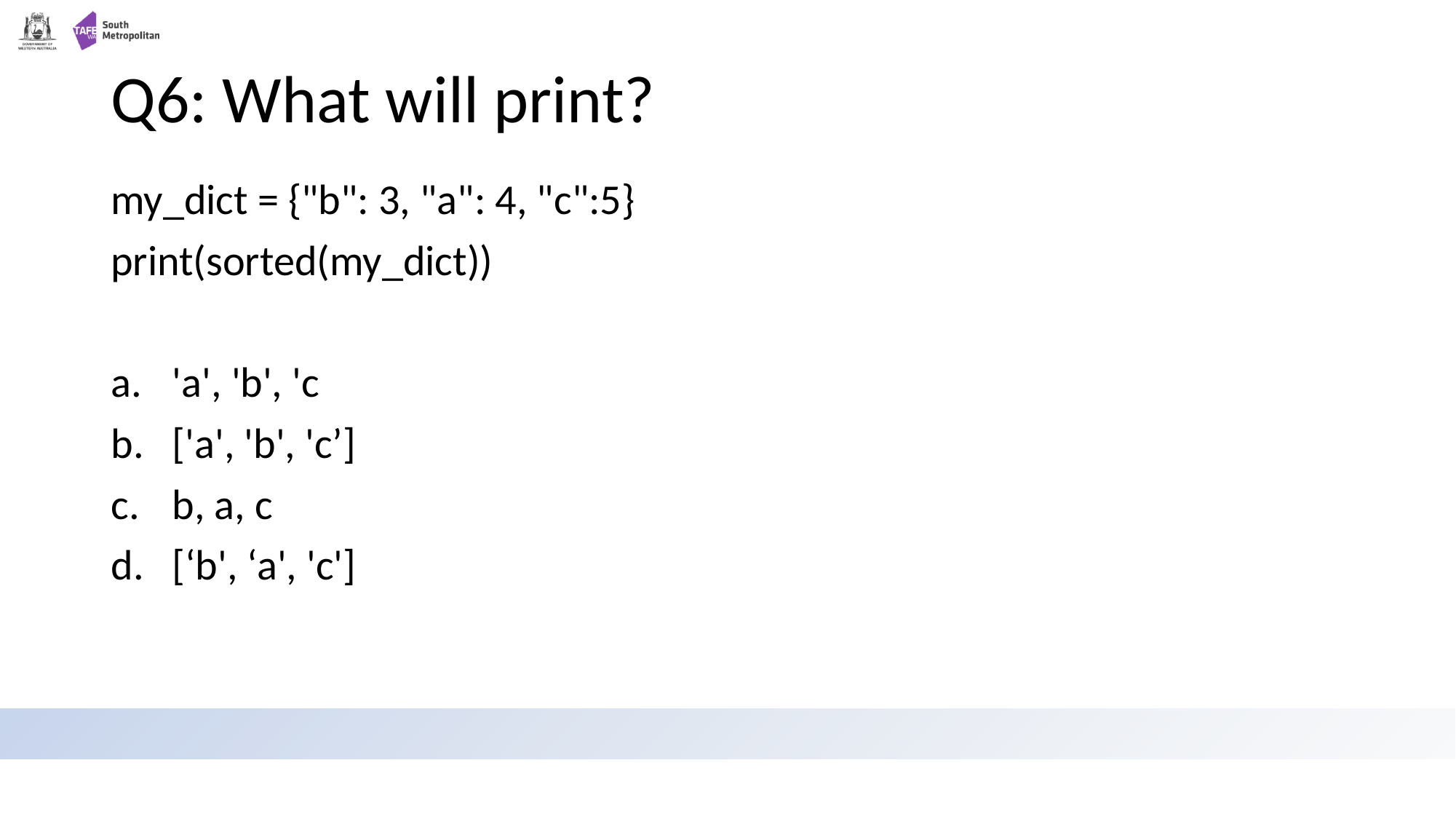

# Q6: What will print?
my_dict = {"b": 3, "a": 4, "c":5}
print(sorted(my_dict))

'a', 'b', 'c
['a', 'b', 'c’]
b, a, c
[‘b', ‘a', 'c']